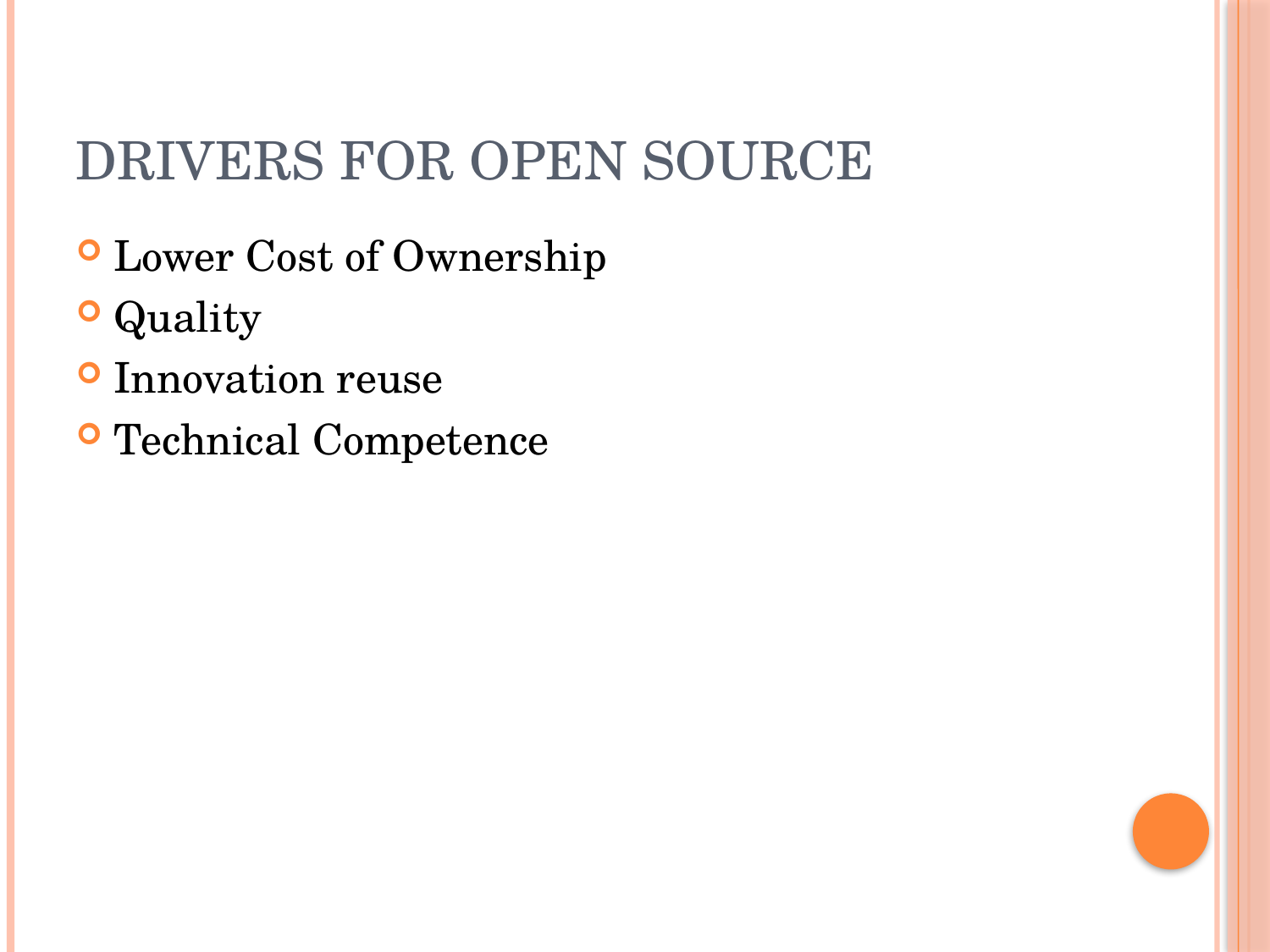

# Drivers For Open Source
Lower Cost of Ownership
Quality
Innovation reuse
Technical Competence